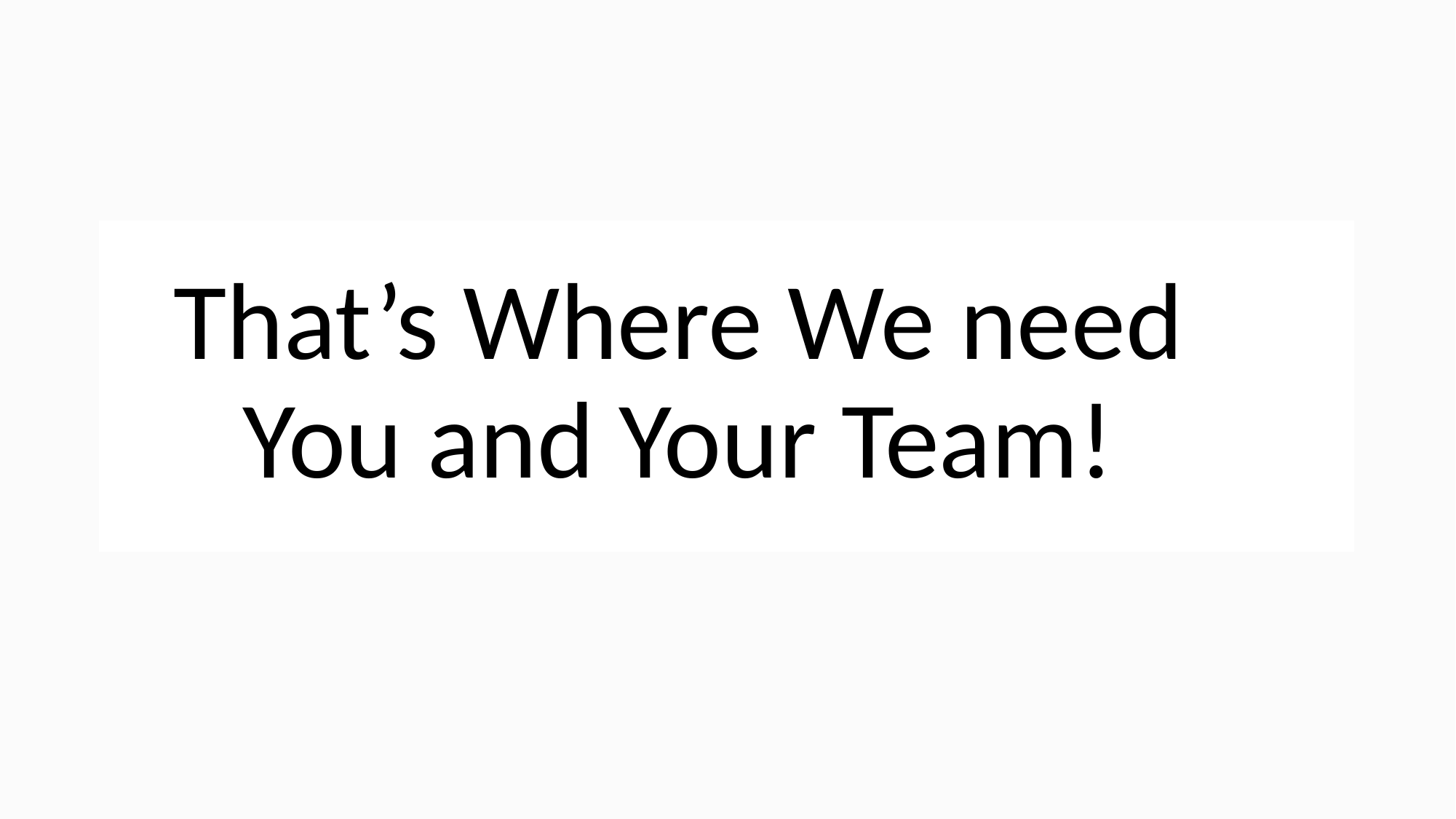

# That’s Where We need You and Your Team!